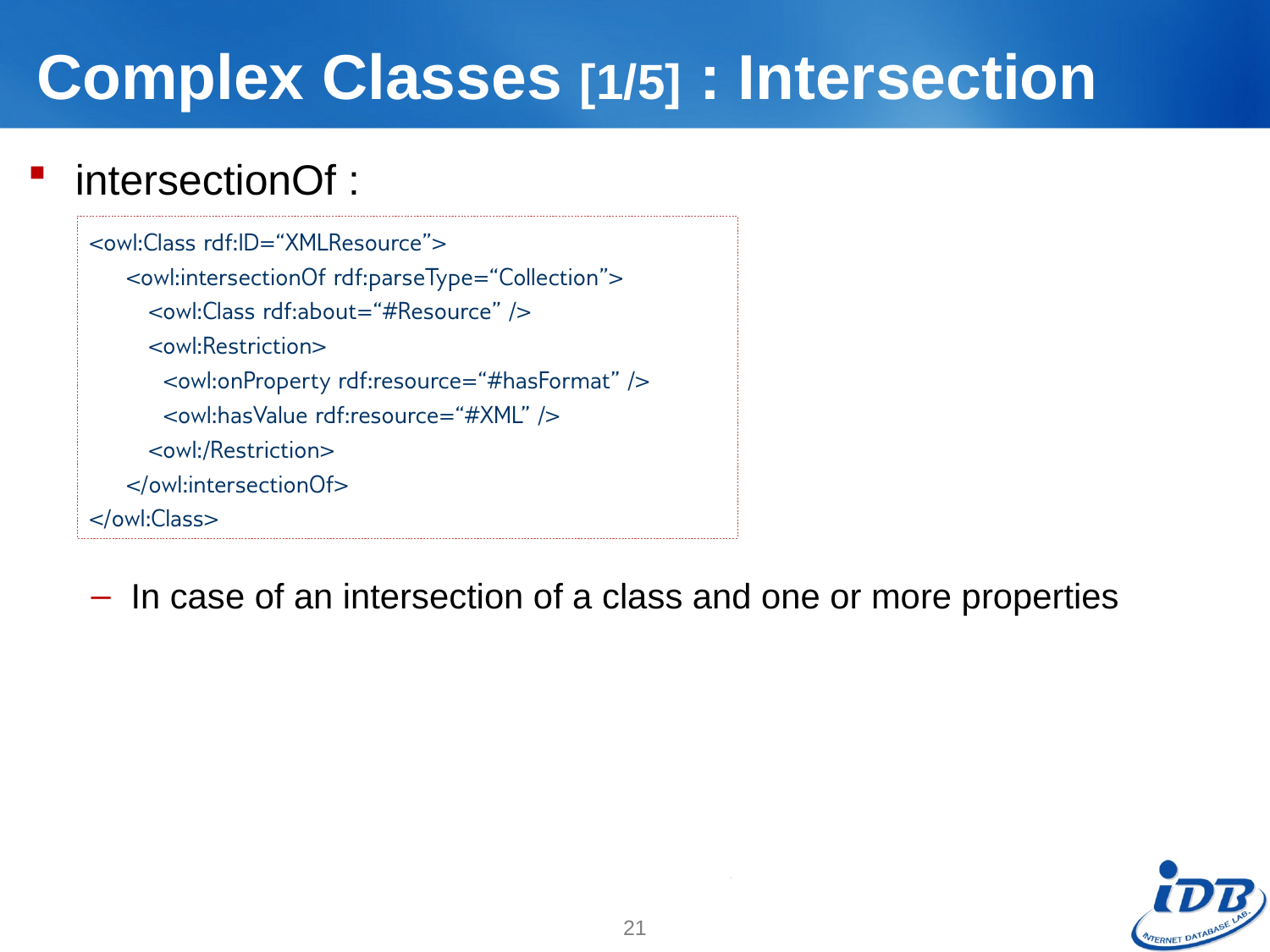

# Complex Classes [1/5] : Intersection
intersectionOf :

In case of an intersection of a class and one or more properties
<owl:Class rdf:ID=“XMLResource”>
     <owl:intersectionOf rdf:parseType=“Collection”>
        <owl:Class rdf:about=“#Resource” />
        <owl:Restriction>
          <owl:onProperty rdf:resource=“#hasFormat” />
          <owl:hasValue rdf:resource=“#XML” />
        <owl:/Restriction>
     </owl:intersectionOf>
</owl:Class>
21